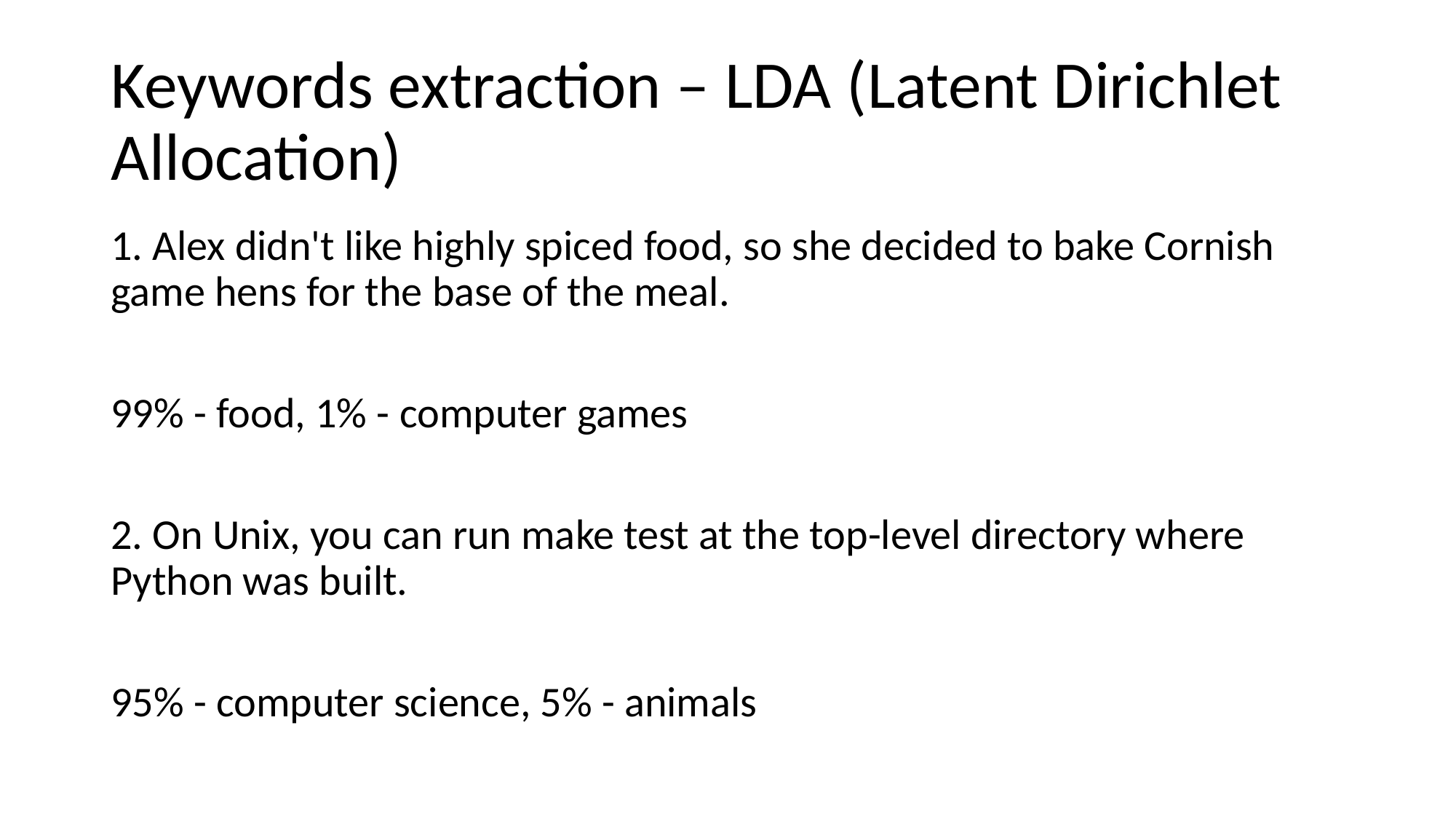

# Keywords extraction – LDA (Latent Dirichlet Allocation)
1. Alex didn't like highly spiced food, so she decided to bake Cornish game hens for the base of the meal.

99% - food, 1% - computer games

2. On Unix, you can run make test at the top-level directory where Python was built.

95% - computer science, 5% - animals